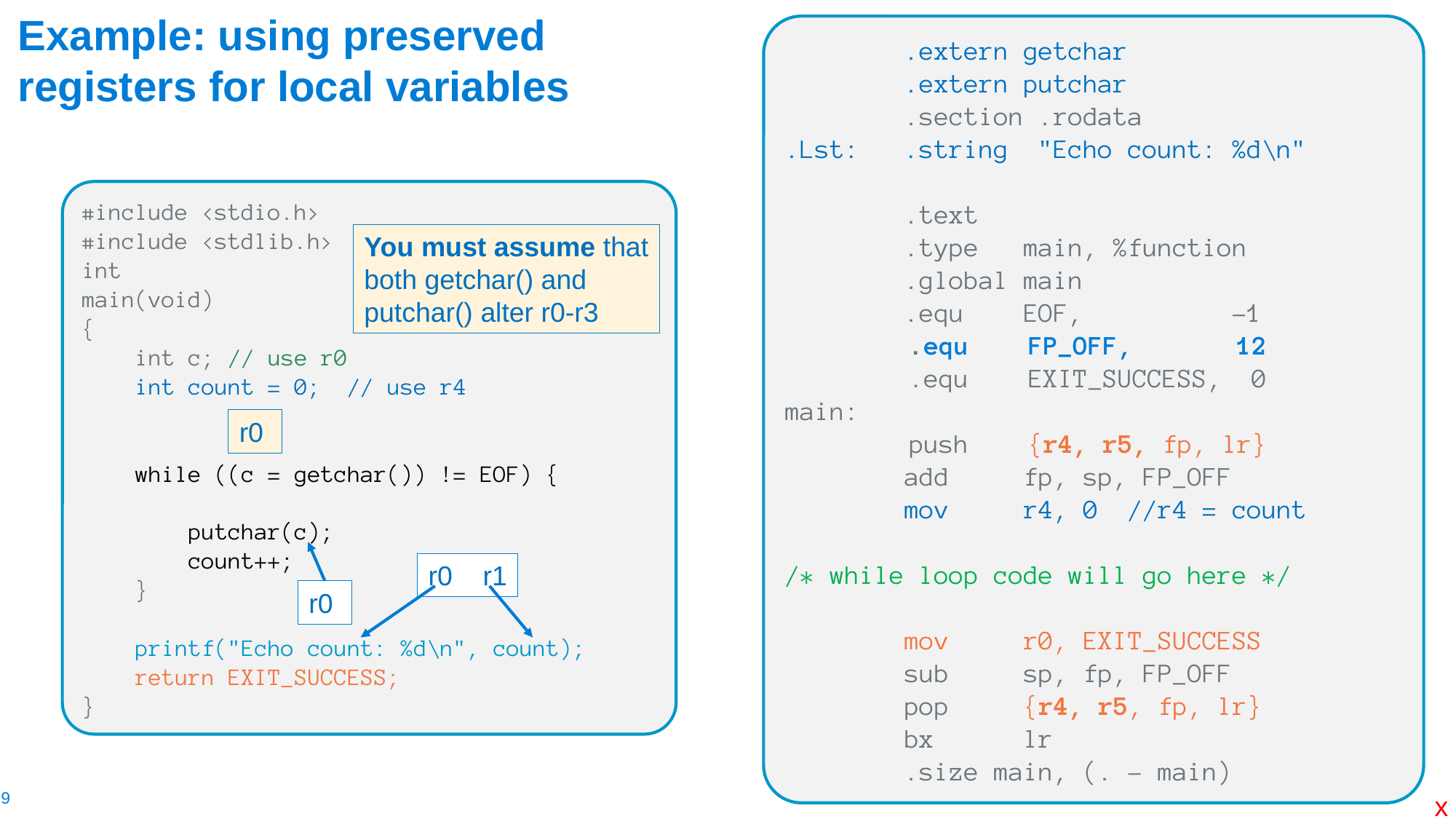

# Example: using preserved registers for local variables
        .extern getchar
        .extern putchar
        .section .rodata
.Lst:   .string  "Echo count: %d\n"

        .text
        .type   main, %function
        .global main
        .equ    EOF,          -1	 	 .equ    FP_OFF,       12
	 .equ    EXIT_SUCCESS,  0
main:
	 push    {r4, r5, fp, lr}
        add     fp, sp, FP_OFF
        mov     r4, 0  //r4 = count

/* while loop code will go here */

        mov     r0, EXIT_SUCCESS
        sub     sp, fp, FP_OFF
        pop     {r4, r5, fp, lr}
        bx      lr
        .size main, (. – main)
#include <stdio.h>
#include <stdlib.h>
int
main(void)
{
    int c; // use r0
    int count = 0;  // use r4

    while ((c = getchar()) != EOF) {

        putchar(c);
        count++;
    }

    printf("Echo count: %d\n", count);
    return EXIT_SUCCESS;
}
You must assume that
both getchar() and
putchar() alter r0-r3
r0
r0    r1
r0
x